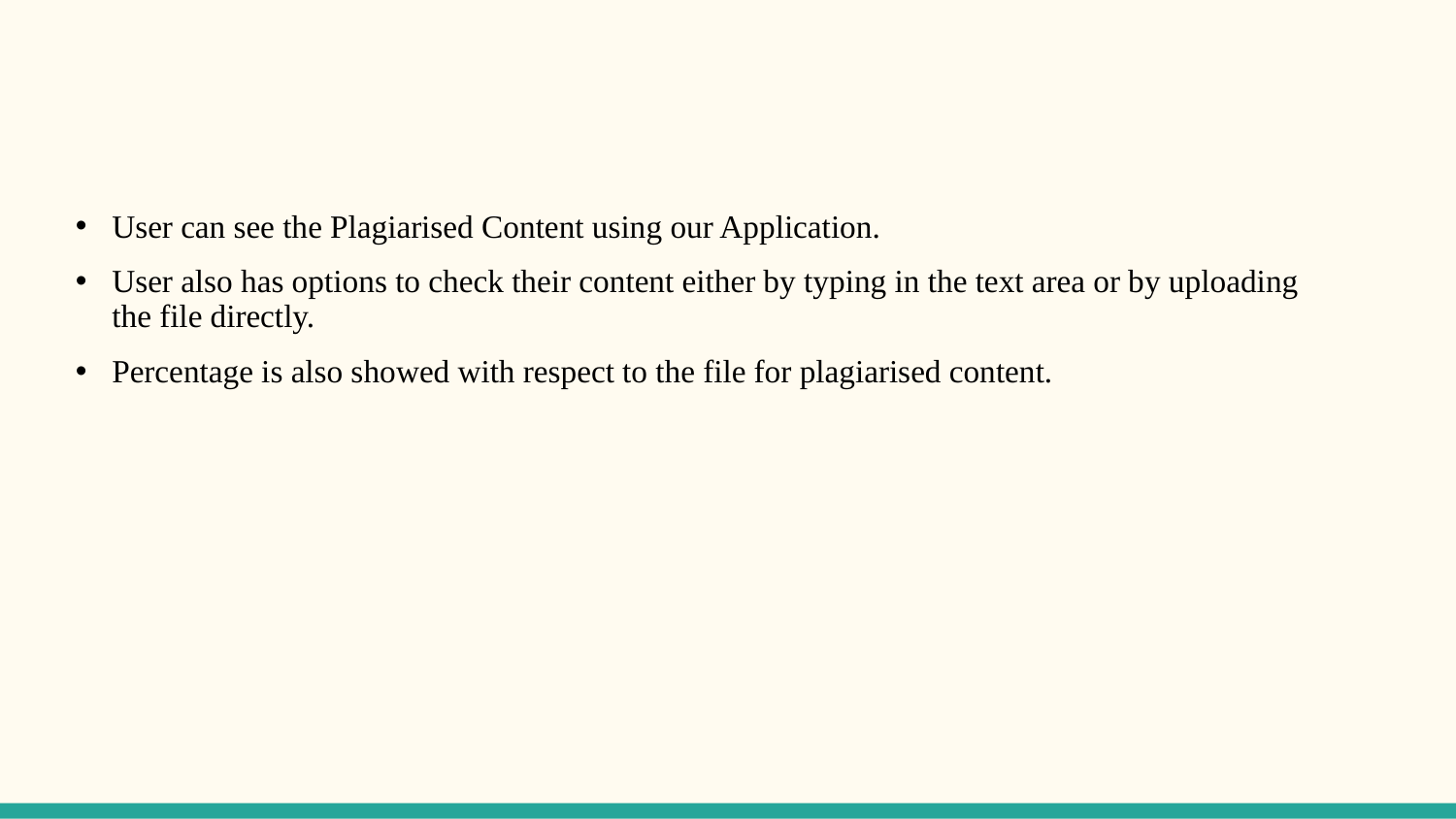

# User can see the Plagiarised Content using our Application.
User also has options to check their content either by typing in the text area or by uploading the file directly.
Percentage is also showed with respect to the file for plagiarised content.